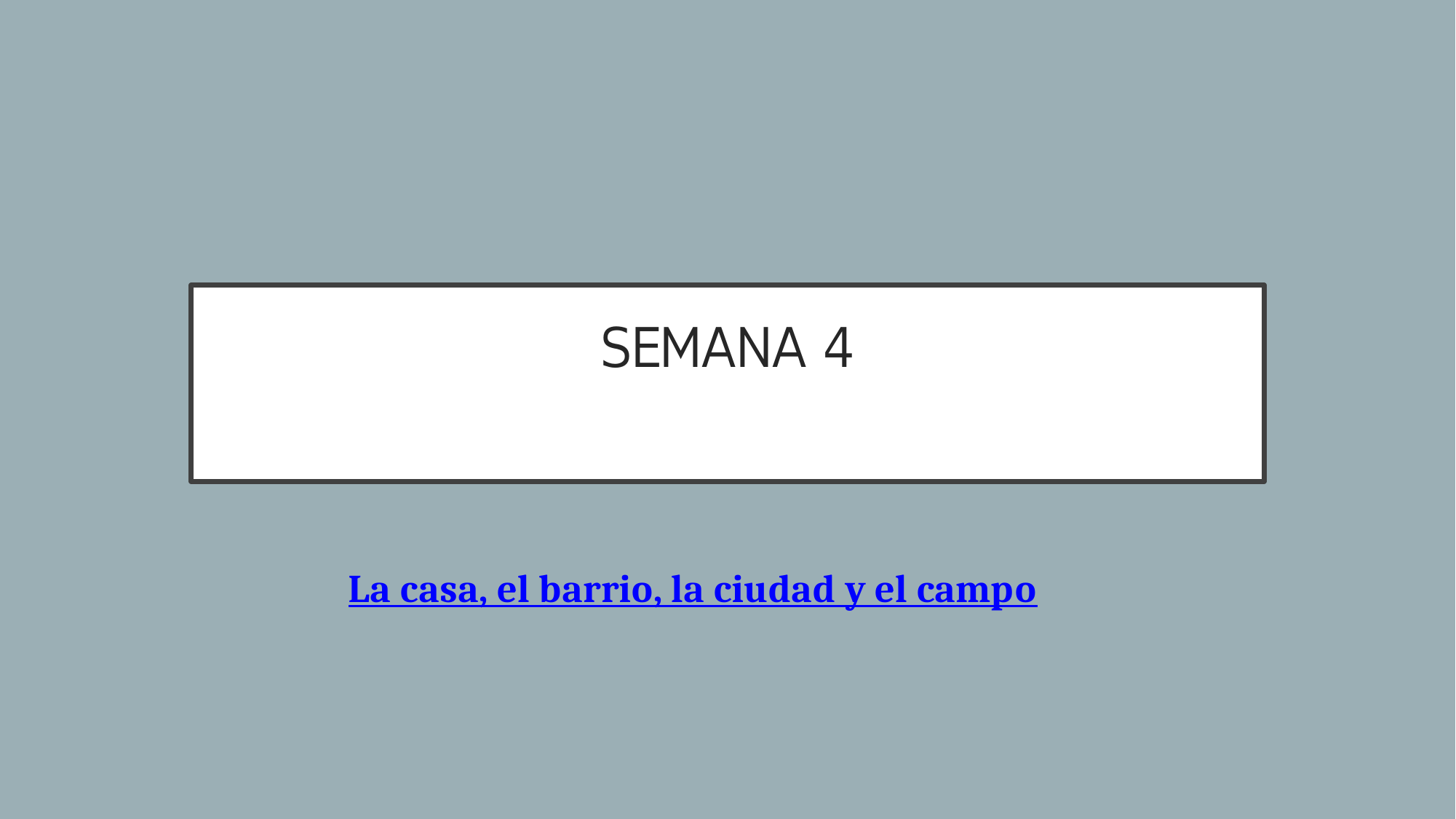

# SEMANA 4
La casa, el barrio, la ciudad y el campo